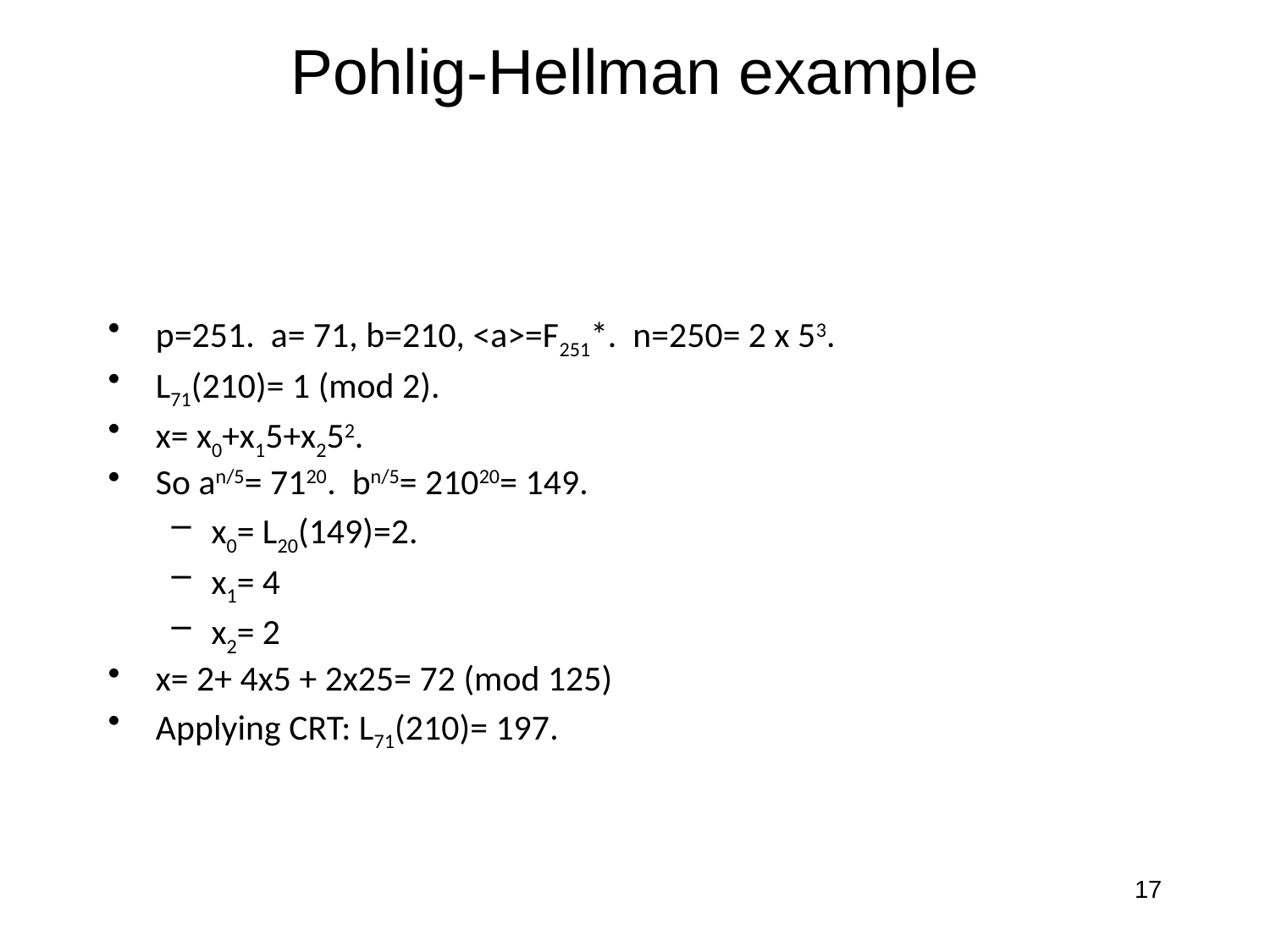

# Pohlig-Hellman example
p=251.  a= 71, b=210, <a>=F251*.  n=250= 2 x 53.
L71(210)= 1 (mod 2).
x= x0+x15+x252.
So an/5= 7120.  bn/5= 21020= 149.
x0= L20(149)=2.
x1= 4
x2= 2
x= 2+ 4x5 + 2x25= 72 (mod 125)
Applying CRT: L71(210)= 197.
17